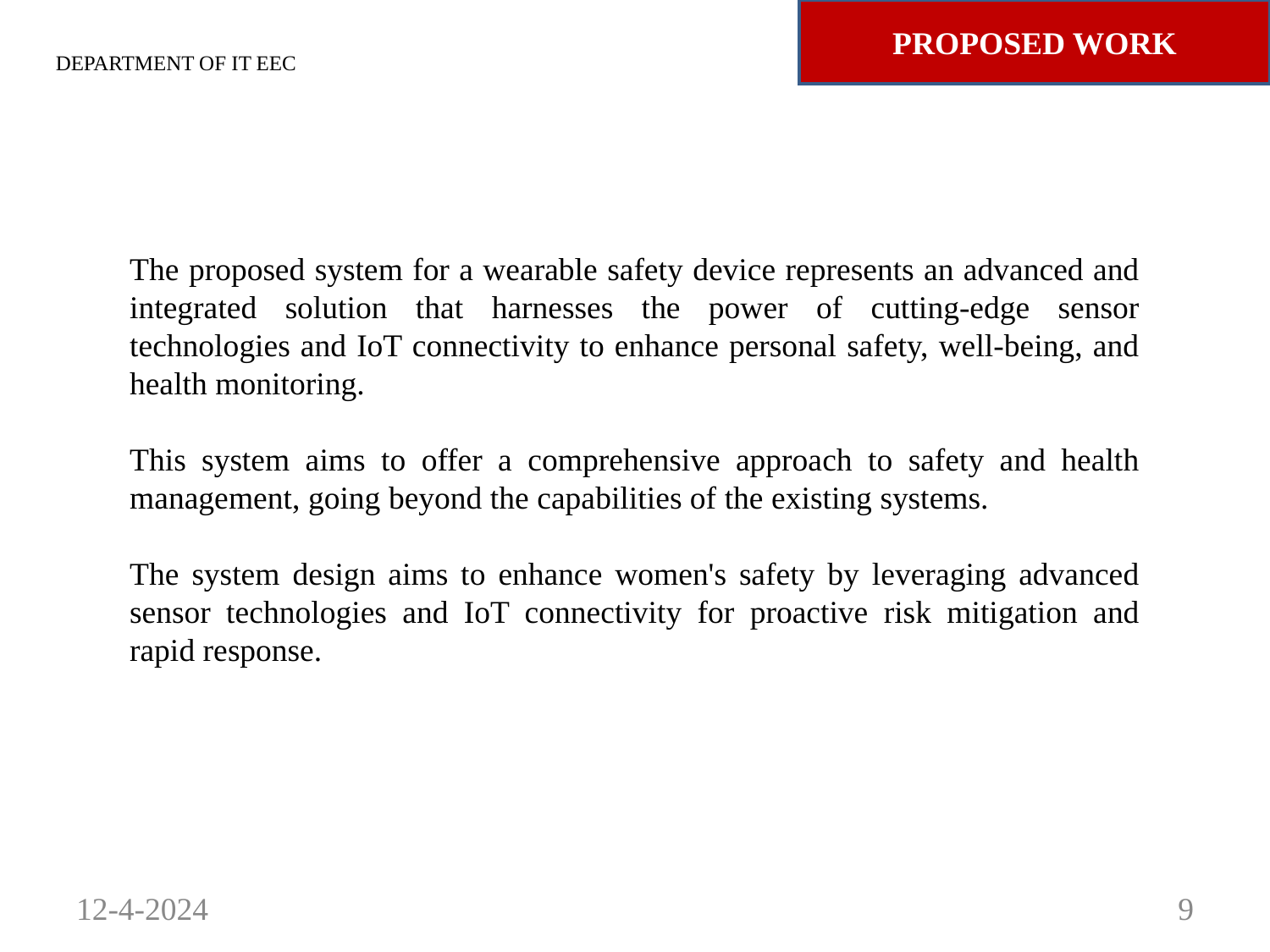

PROPOSED WORK
DEPARTMENT OF IT EEC
The proposed system for a wearable safety device represents an advanced and integrated solution that harnesses the power of cutting-edge sensor technologies and IoT connectivity to enhance personal safety, well-being, and health monitoring.

This system aims to offer a comprehensive approach to safety and health management, going beyond the capabilities of the existing systems.

The system design aims to enhance women's safety by leveraging advanced sensor technologies and IoT connectivity for proactive risk mitigation and rapid response.

12-4-2024
9